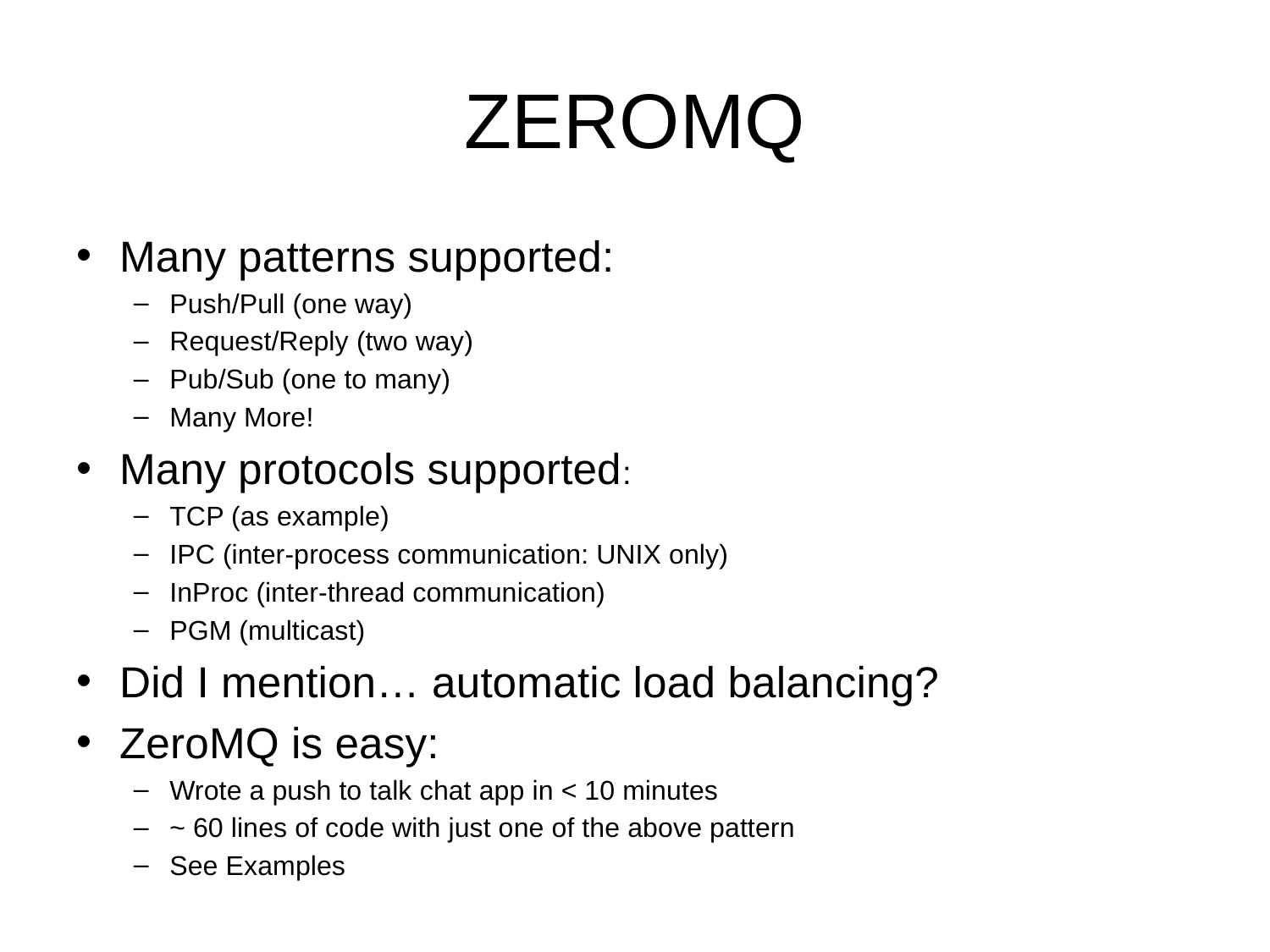

# ZeroMQ
Many patterns supported:
Push/Pull (one way)
Request/Reply (two way)
Pub/Sub (one to many)
Many More!
Many protocols supported:
TCP (as example)
IPC (inter-process communication: UNIX only)
InProc (inter-thread communication)
PGM (multicast)
Did I mention… automatic load balancing?
ZeroMQ is easy:
Wrote a push to talk chat app in < 10 minutes
~ 60 lines of code with just one of the above pattern
See Examples